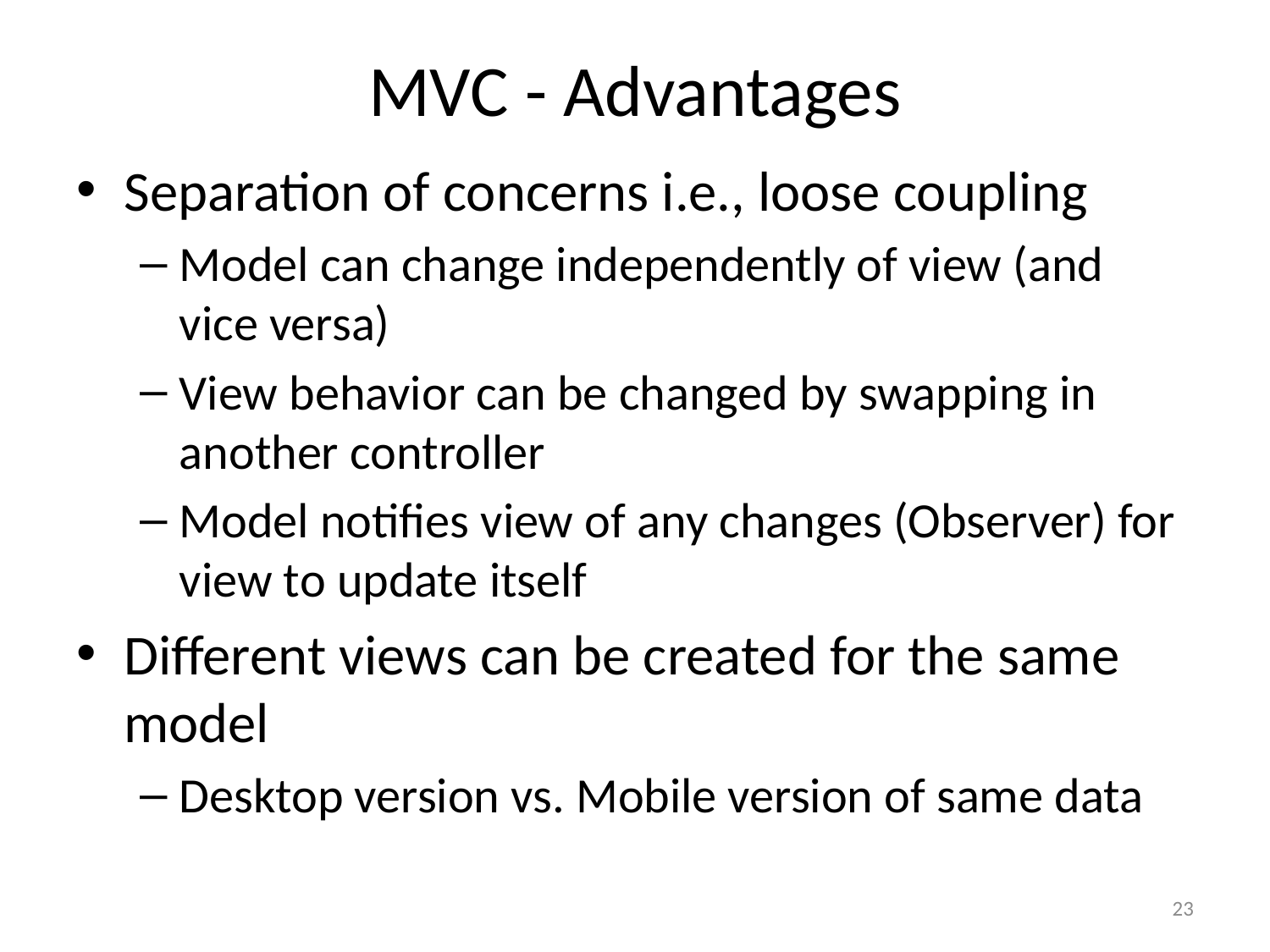

# MVC - Advantages
Separation of concerns i.e., loose coupling
Model can change independently of view (and vice versa)
View behavior can be changed by swapping in another controller
Model notifies view of any changes (Observer) for view to update itself
Different views can be created for the same model
Desktop version vs. Mobile version of same data

23